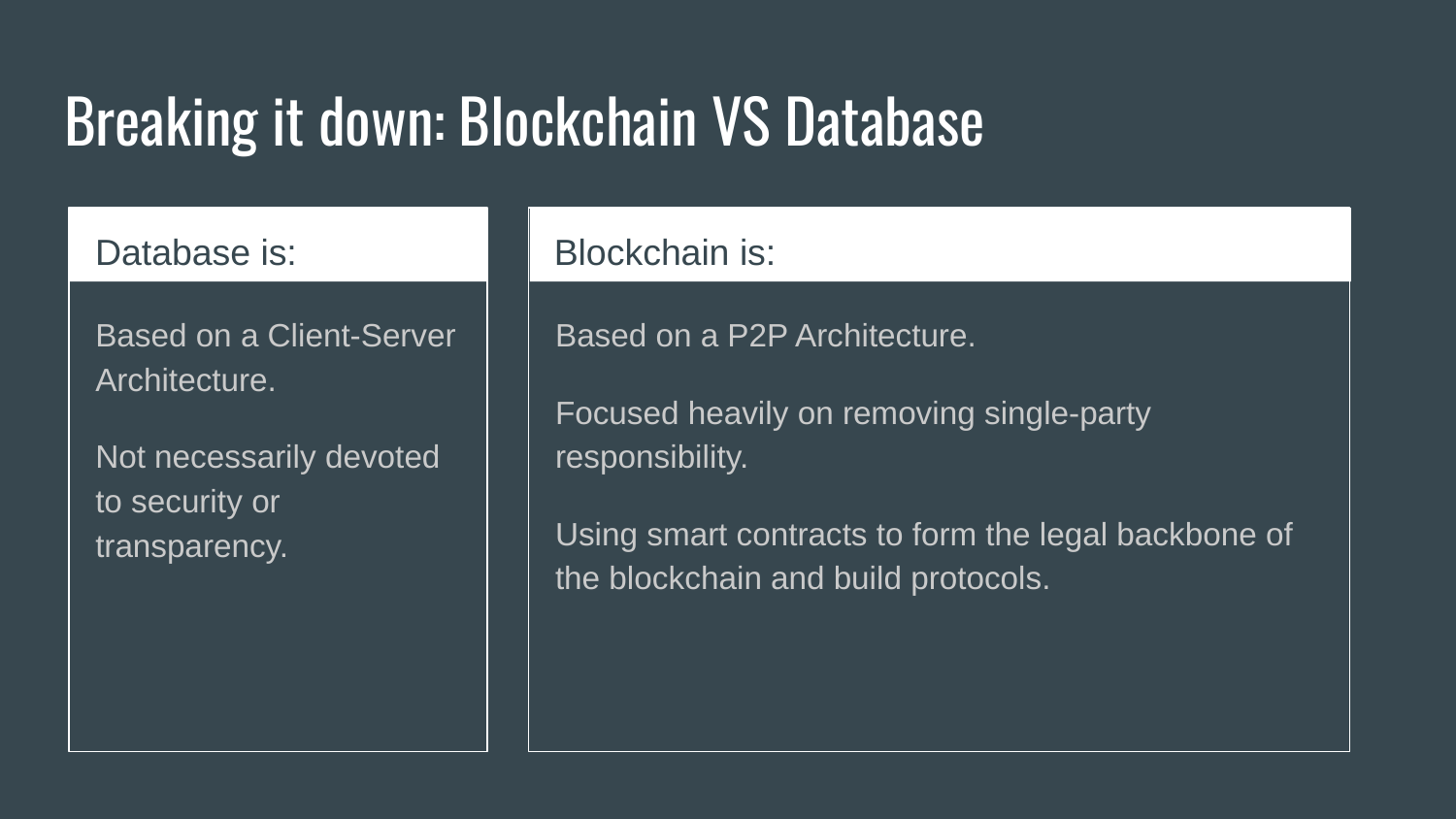

# Breaking it down: Blockchain VS Database

Database is:

Blockchain is:
Based on a Client-Server Architecture.
Not necessarily devoted to security or transparency.
Based on a P2P Architecture.
Focused heavily on removing single-party responsibility.
Using smart contracts to form the legal backbone of the blockchain and build protocols.